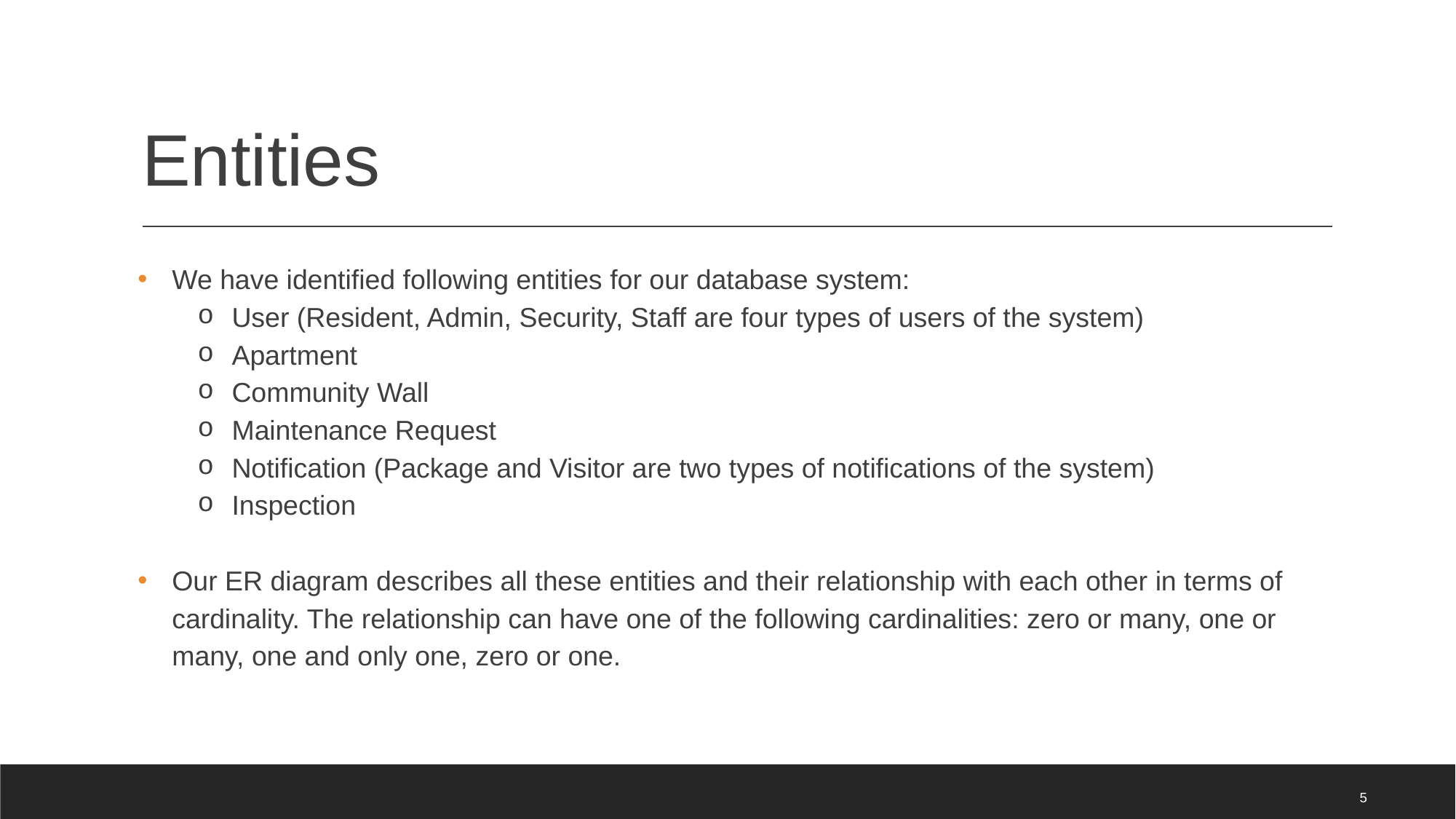

# Entities
We have identified following entities for our database system:
User (Resident, Admin, Security, Staff are four types of users of the system)
Apartment
Community Wall
Maintenance Request
Notification (Package and Visitor are two types of notifications of the system)
Inspection

Our ER diagram describes all these entities and their relationship with each other in terms of cardinality. The relationship can have one of the following cardinalities: zero or many, one or many, one and only one, zero or one.